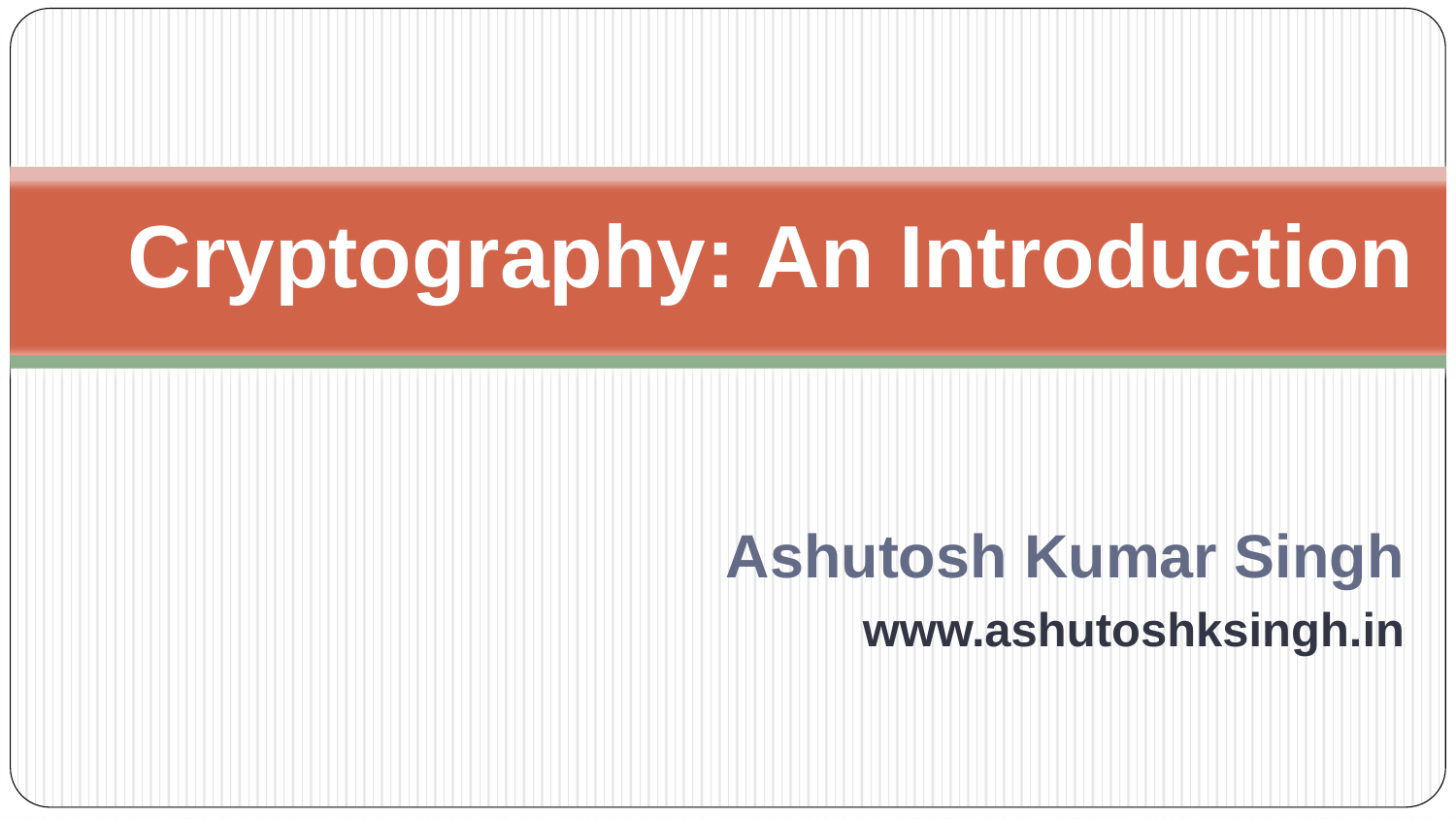

# Cryptography: An Introduction
Ashutosh Kumar Singh
www.ashutoshksingh.in